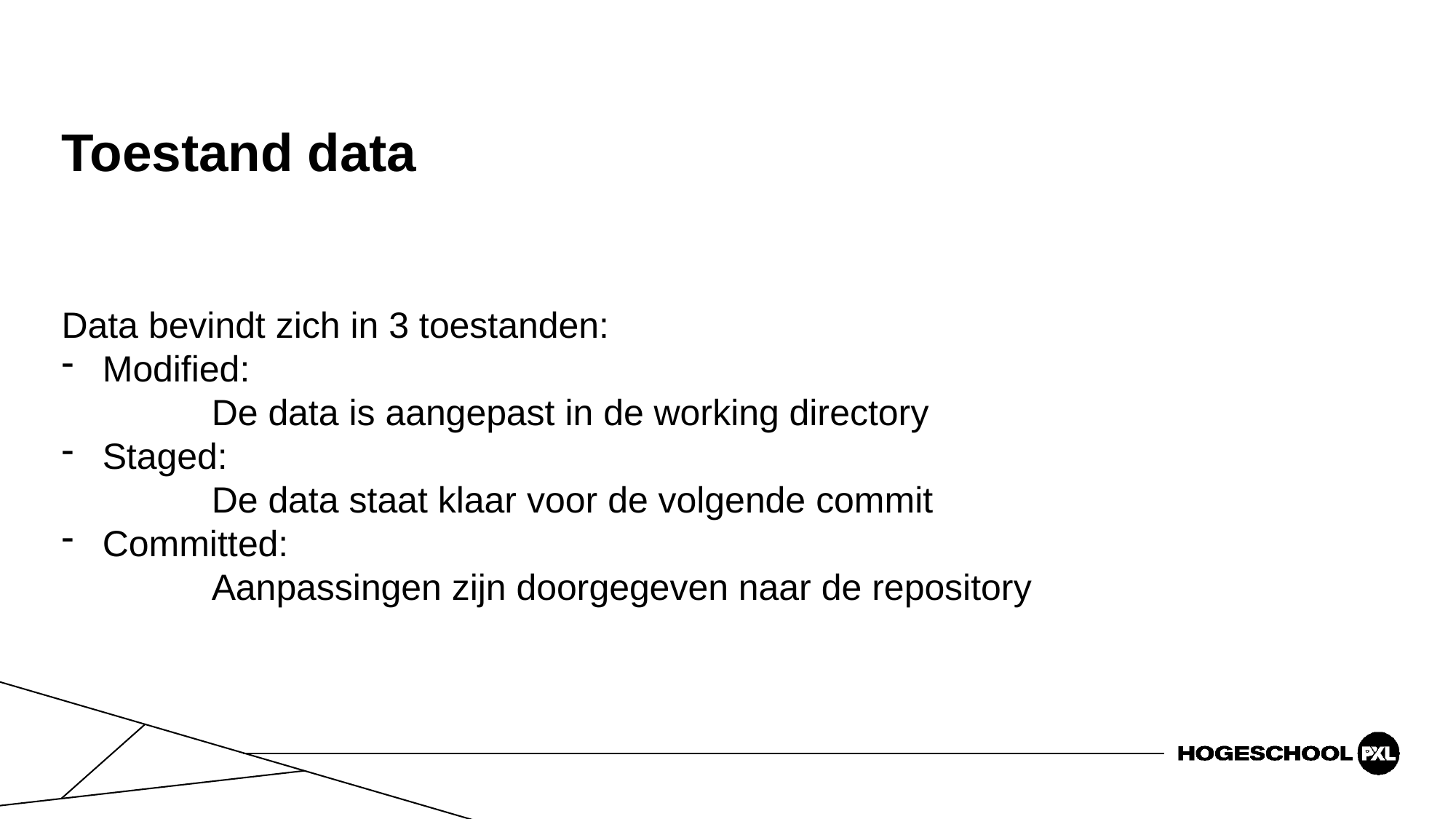

# Toestand data
Data bevindt zich in 3 toestanden:
Modified:
	De data is aangepast in de working directory
Staged:
	De data staat klaar voor de volgende commit
Committed:
	Aanpassingen zijn doorgegeven naar de repository